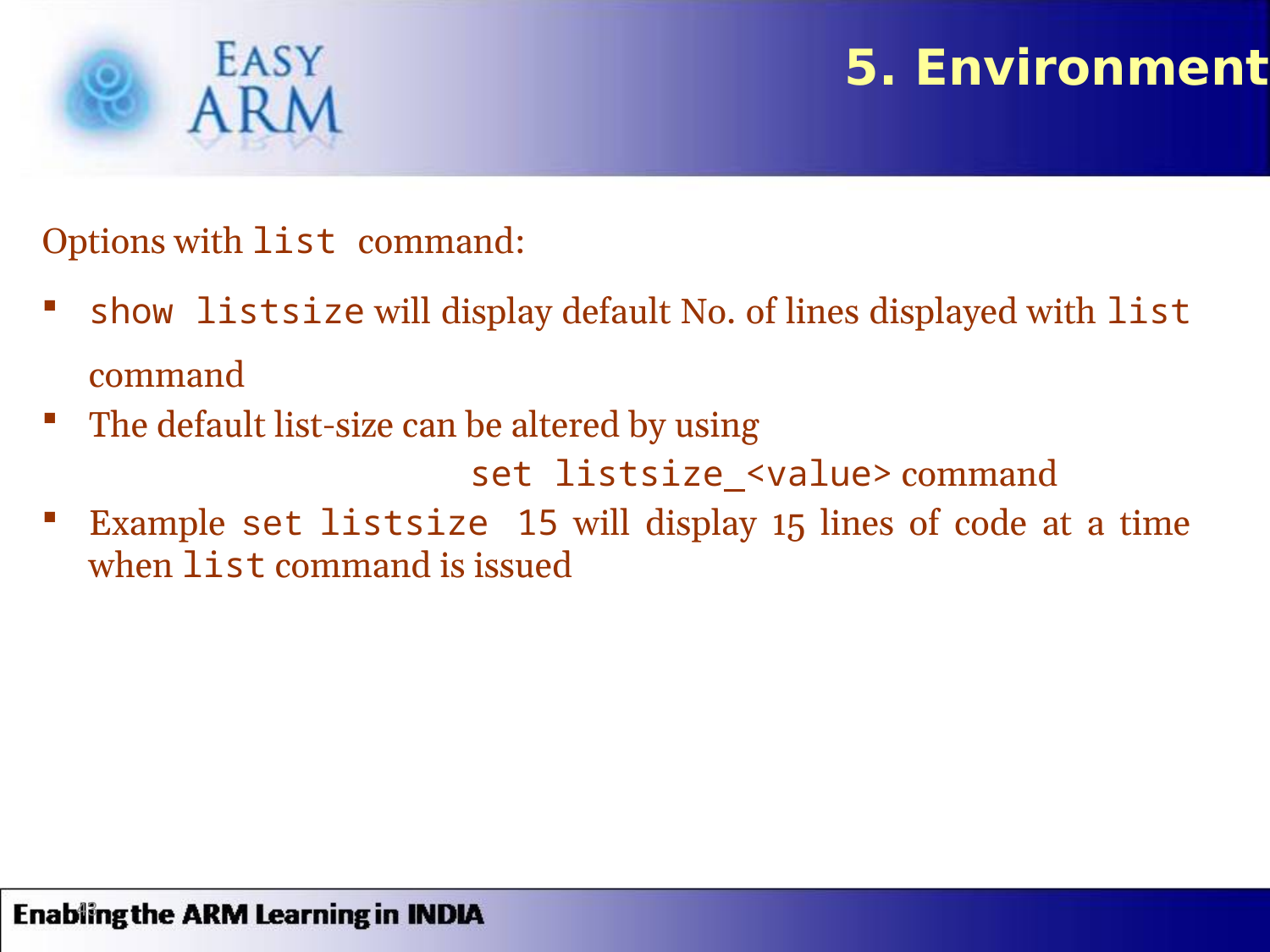

# 5. Environment

Options with list command:
show listsize will display default No. of lines displayed with list command
The default list-size can be altered by using
				set listsize <value> command
Example set listsize 15 will display 15 lines of code at a time when list command is issued
43